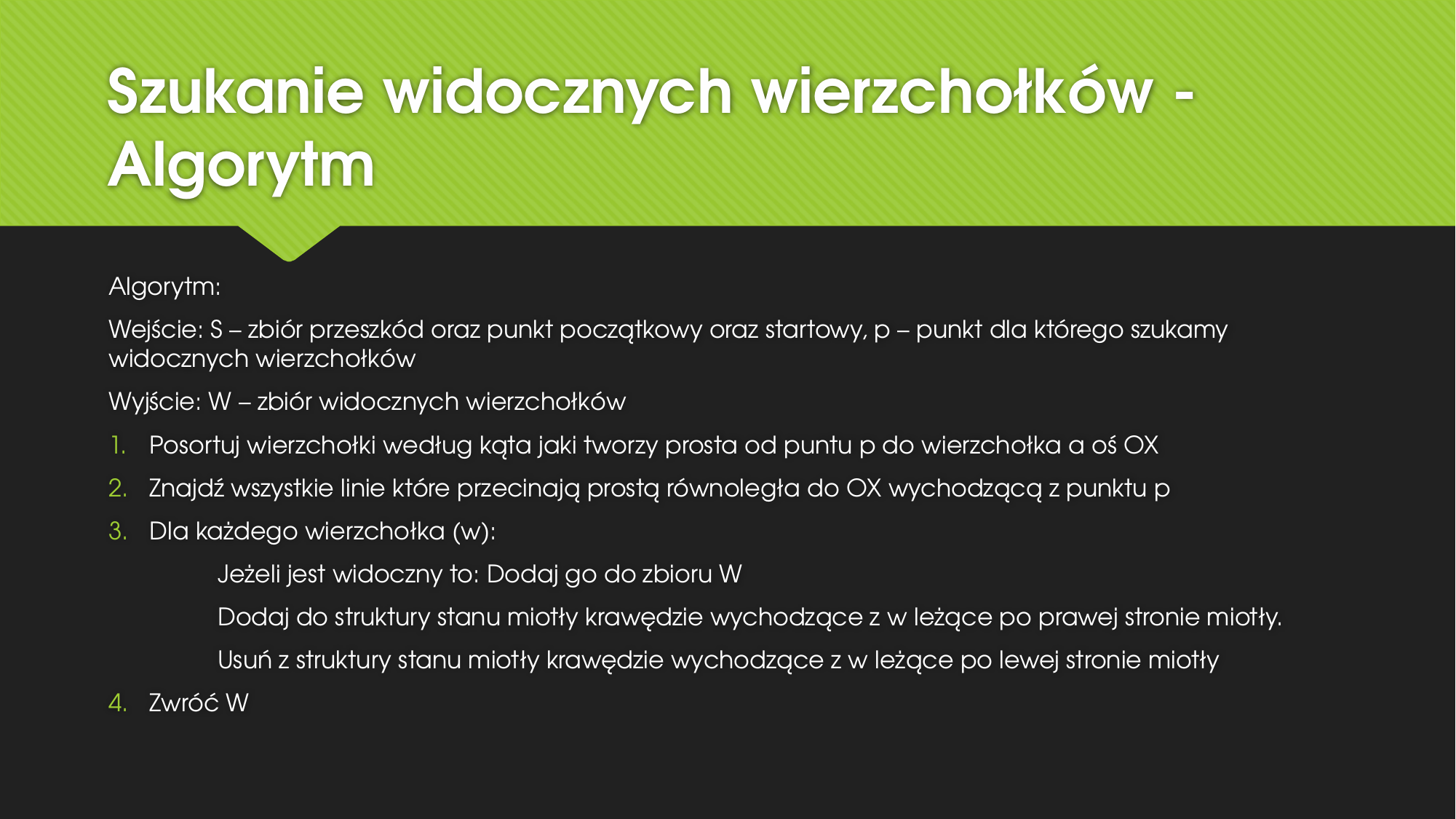

# Szukanie widocznych wierzchołków - Algorytm

Algorytm:
Wejście: S – zbiór przeszkód oraz punkt początkowy oraz startowy, p – punkt dla którego szukamy widocznych wierzchołków
Wyjście: W – zbiór widocznych wierzchołków
Posortuj wierzchołki według kąta jaki tworzy prosta od puntu p do wierzchołka a oś OX
Znajdź wszystkie linie które przecinają prostą równoległa do OX wychodzącą z punktu p
Dla każdego wierzchołka (w):
	Jeżeli jest widoczny to: Dodaj go do zbioru W
	Dodaj do struktury stanu miotły krawędzie wychodzące z w leżące po prawej stronie miotły.
	Usuń z struktury stanu miotły krawędzie wychodzące z w leżące po lewej stronie miotły
Zwróć W